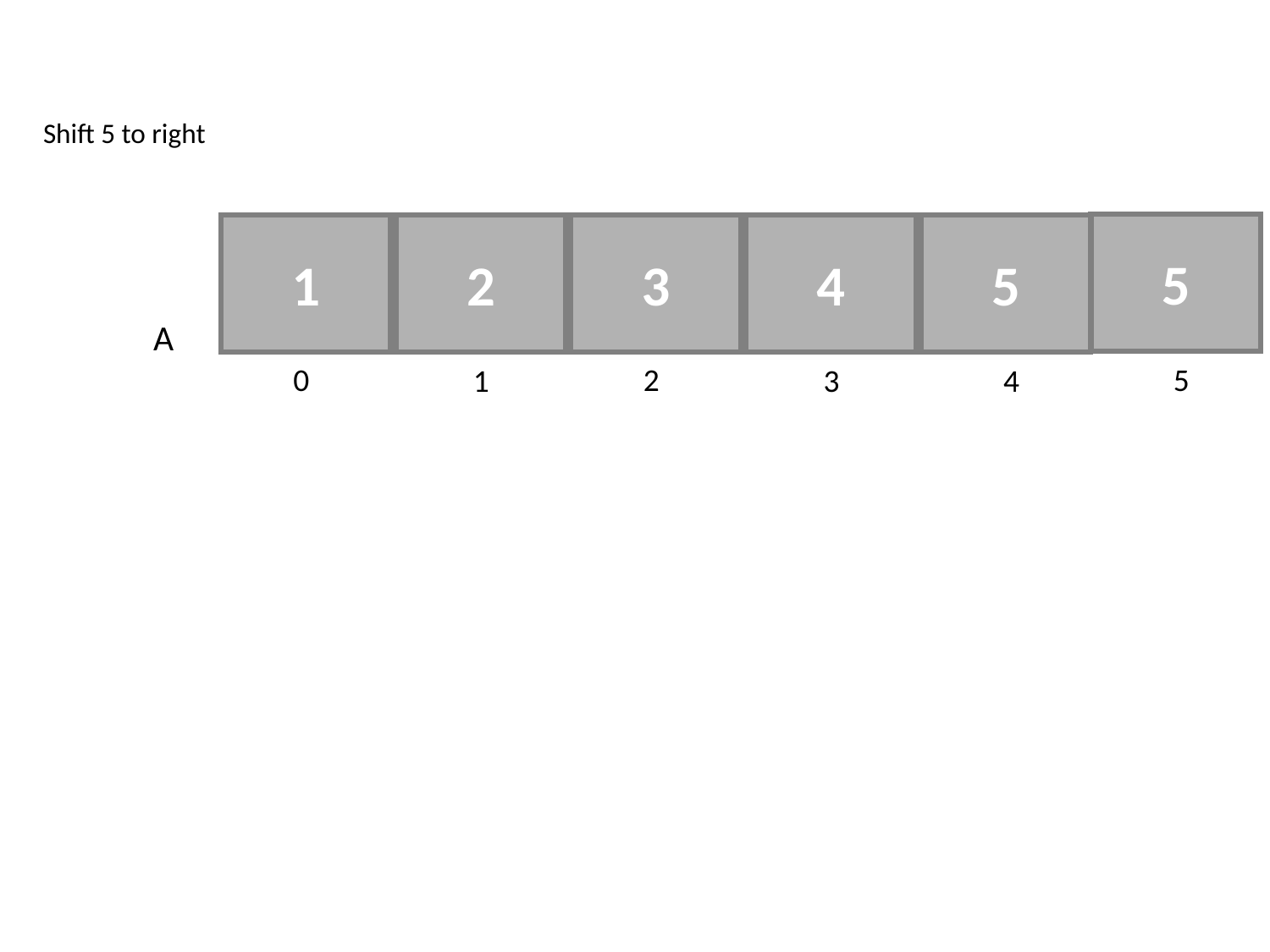

Shift 5 to right
5
1
2
3
4
5
A
0
2
5
1
3
4